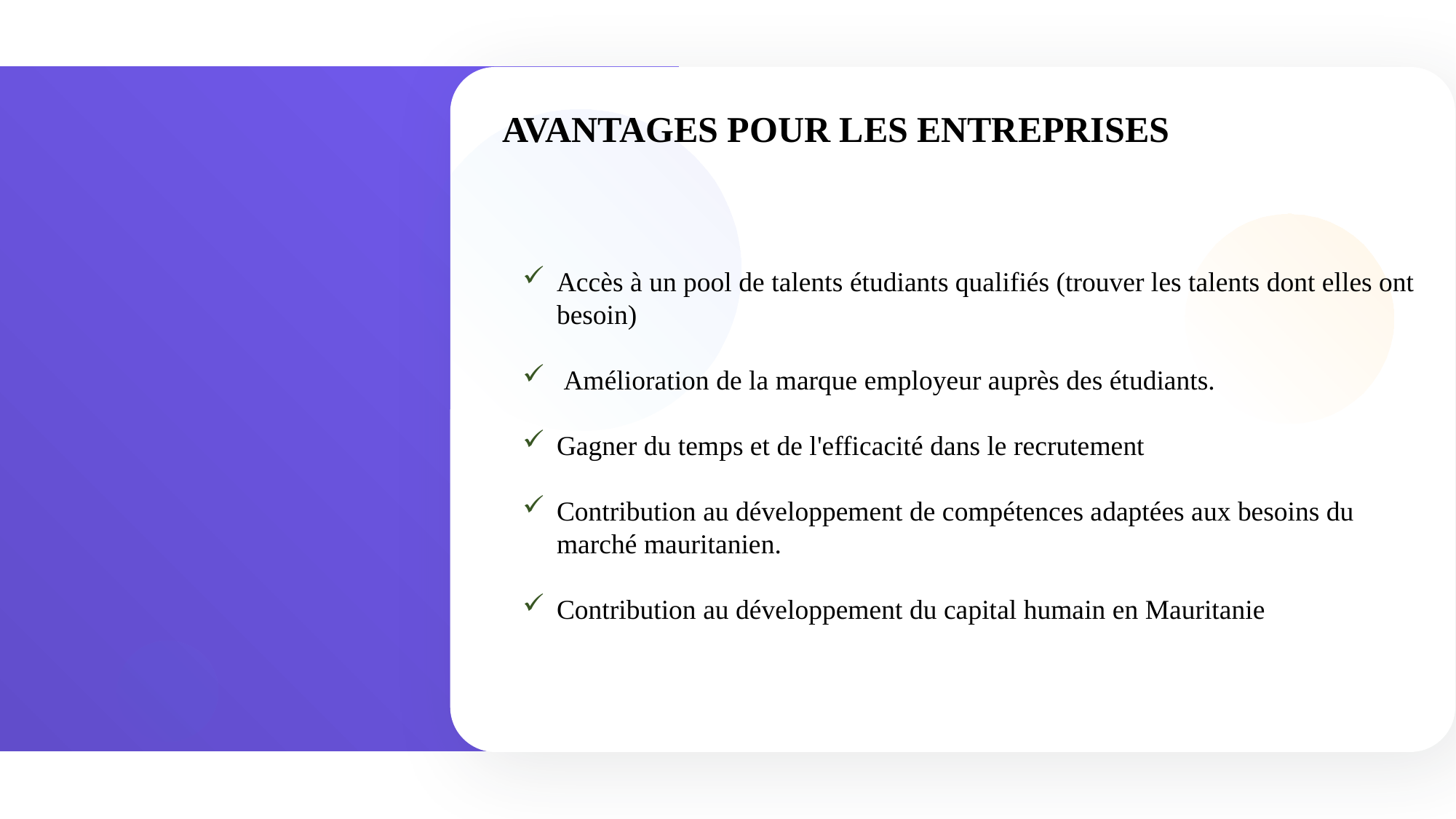

AVANTAGES POUR LES ENTREPRISES
Accès à un pool de talents étudiants qualifiés (trouver les talents dont elles ont besoin)

 Amélioration de la marque employeur auprès des étudiants.

Gagner du temps et de l'efficacité dans le recrutement

Contribution au développement de compétences adaptées aux besoins du marché mauritanien.

Contribution au développement du capital humain en Mauritanie